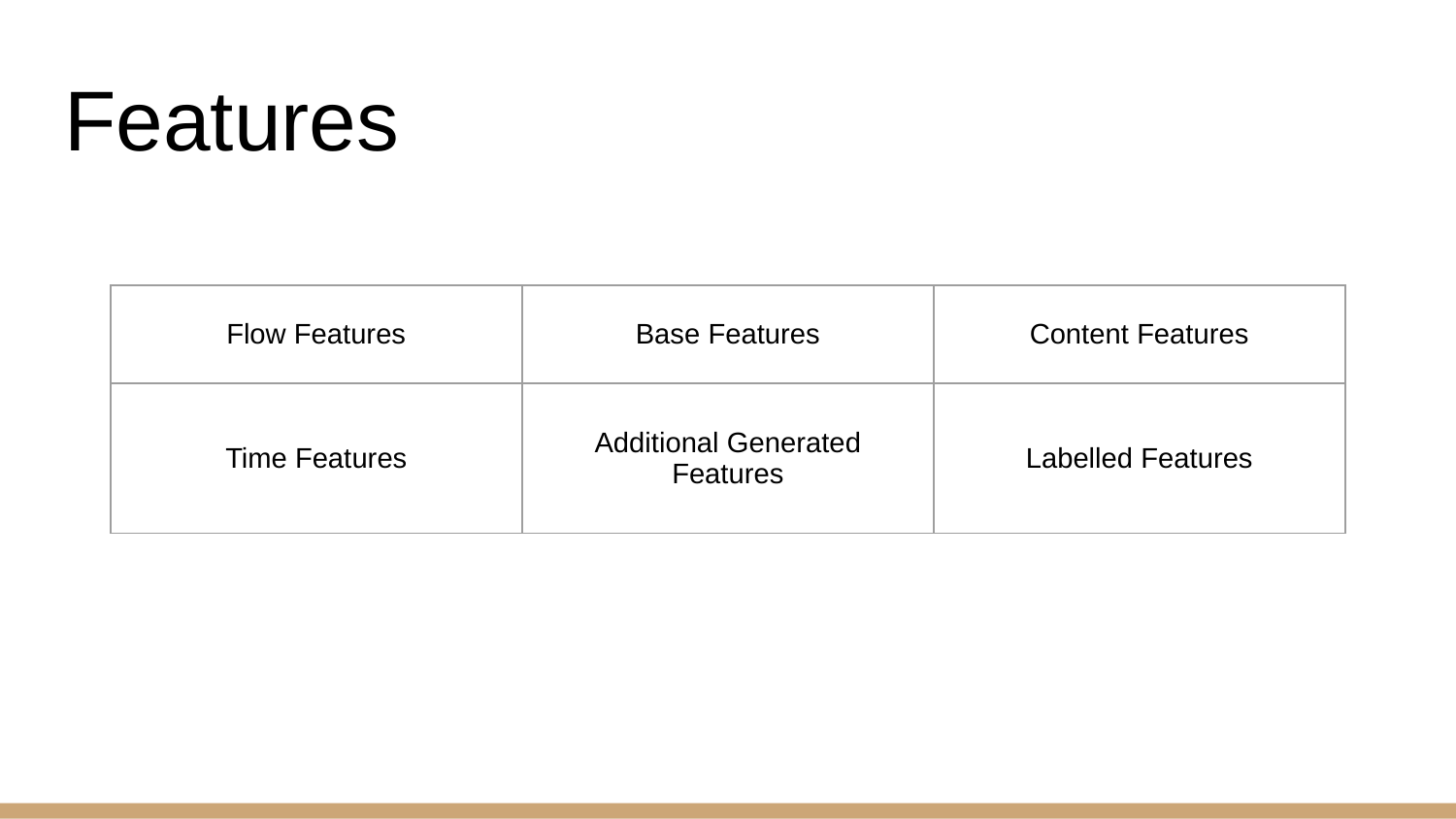

# Features

| Flow Features | Base Features | Content Features |
| --- | --- | --- |
| Time Features | Additional Generated Features | Labelled Features |